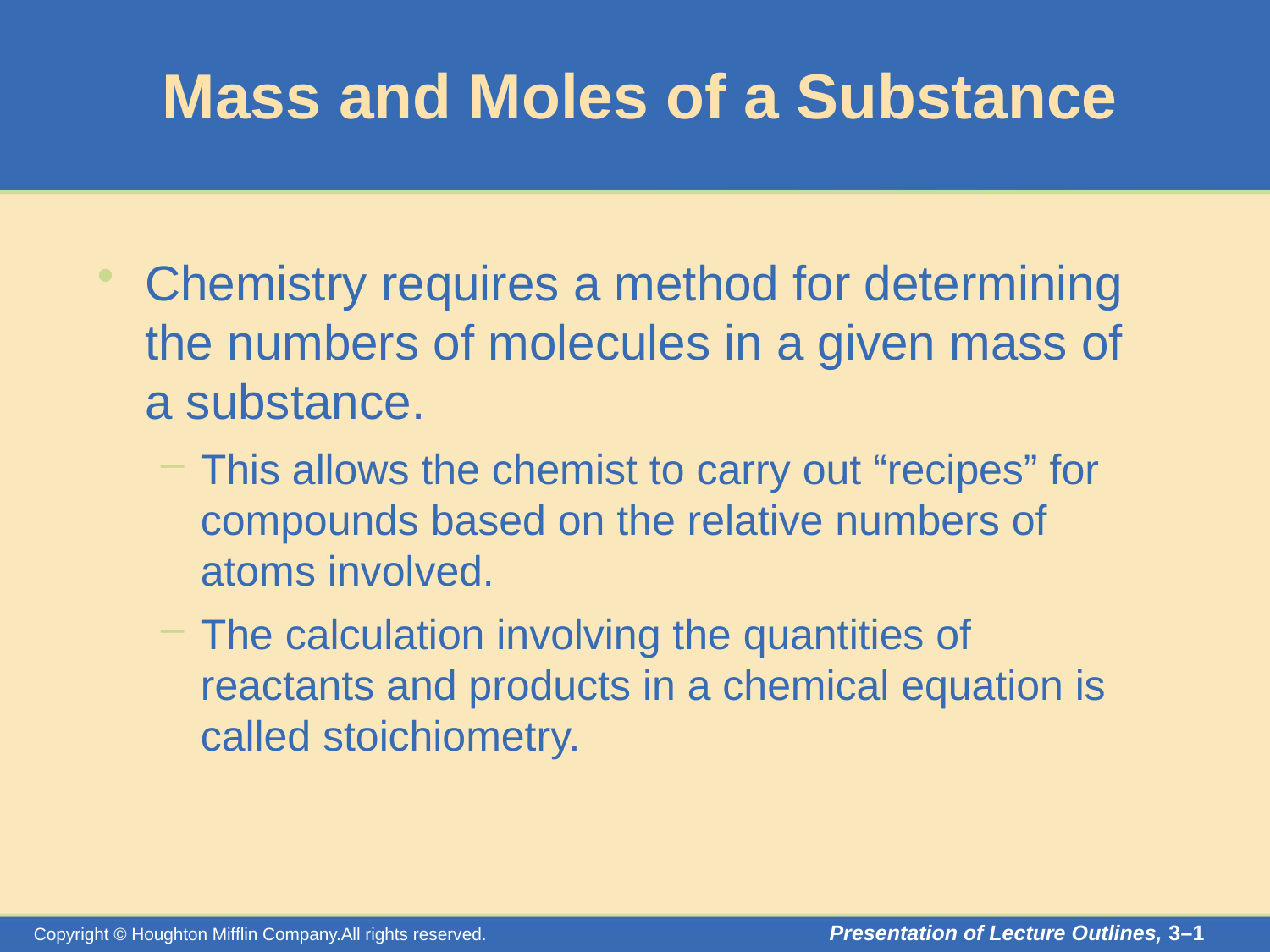

# Mass and Moles of a Substance
Chemistry requires a method for determining the numbers of molecules in a given mass of a substance.
This allows the chemist to carry out “recipes” for compounds based on the relative numbers of atoms involved.
The calculation involving the quantities of reactants and products in a chemical equation is called stoichiometry.
Presentation of Lecture Outlines, 3–1
Copyright © Houghton Mifflin Company.All rights reserved.